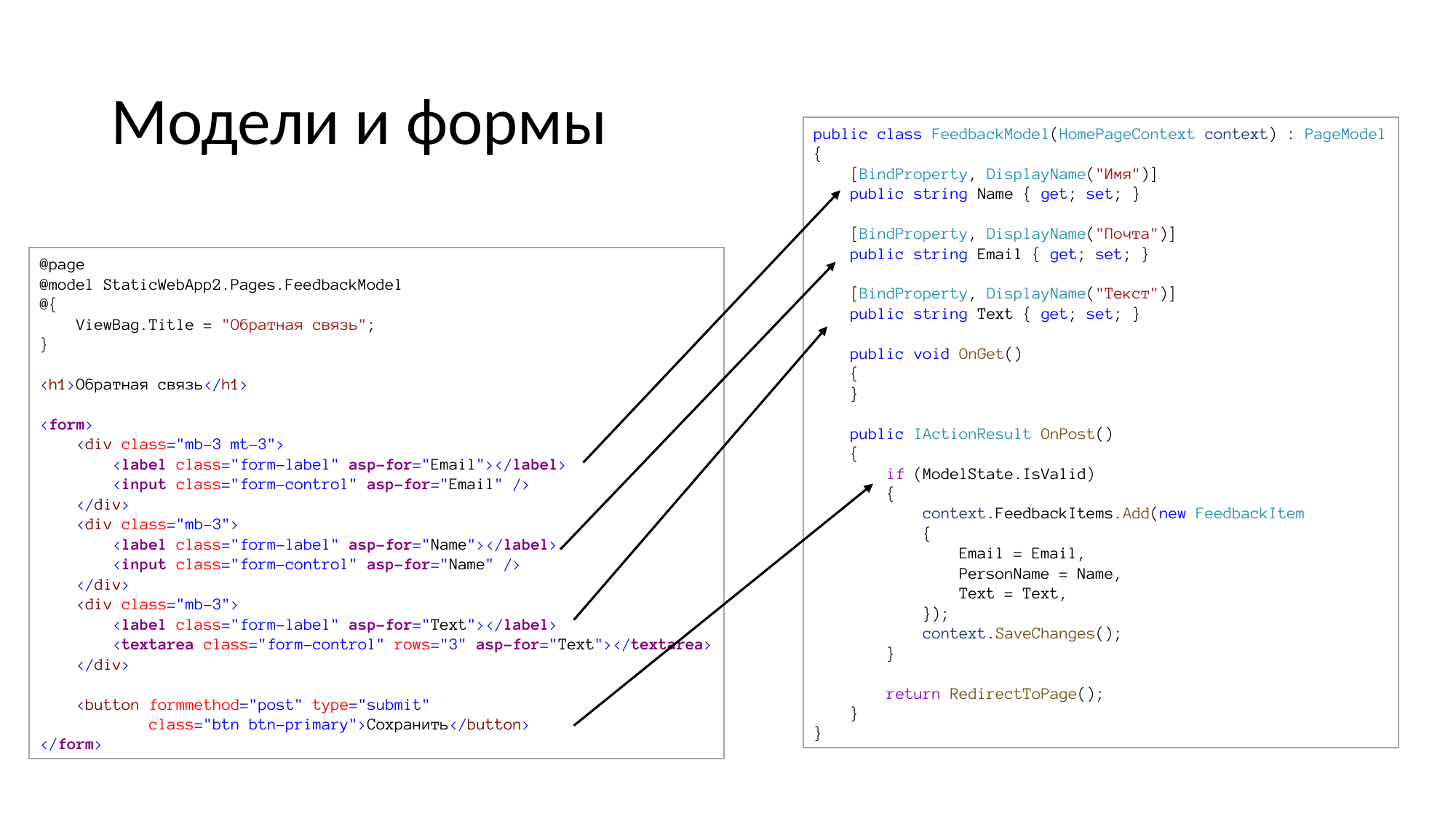

# Модели и формы
public class FeedbackModel(HomePageContext context) : PageModel
{
    [BindProperty, DisplayName("Имя")]
    public string Name { get; set; }
    
    [BindProperty, DisplayName("Почта")]
    public string Email { get; set; }
    
    [BindProperty, DisplayName("Текст")]
    public string Text { get; set; }
    public void OnGet()
    {
    }
    public IActionResult OnPost()
    {
        if (ModelState.IsValid)
        {
            context.FeedbackItems.Add(new FeedbackItem
            {
                Email = Email,
                PersonName = Name,
                Text = Text,
            });
            context.SaveChanges();
        }
        return RedirectToPage();
    }
}
@page
@model StaticWebApp2.Pages.FeedbackModel
@{
    ViewBag.Title = "Обратная связь";
}
<h1>Обратная связь</h1>
<form>
    <div class="mb-3 mt-3">
        <label class="form-label" asp-for="Email"></label>
        <input class="form-control" asp-for="Email" />
    </div>
    <div class="mb-3">
        <label class="form-label" asp-for="Name"></label>
        <input class="form-control" asp-for="Name" />
    </div>
    <div class="mb-3">
        <label class="form-label" asp-for="Text"></label>
        <textarea class="form-control" rows="3" asp-for="Text"></textarea>
    </div>
    <button formmethod="post" type="submit"
	class="btn btn-primary">Сохранить</button>
</form>